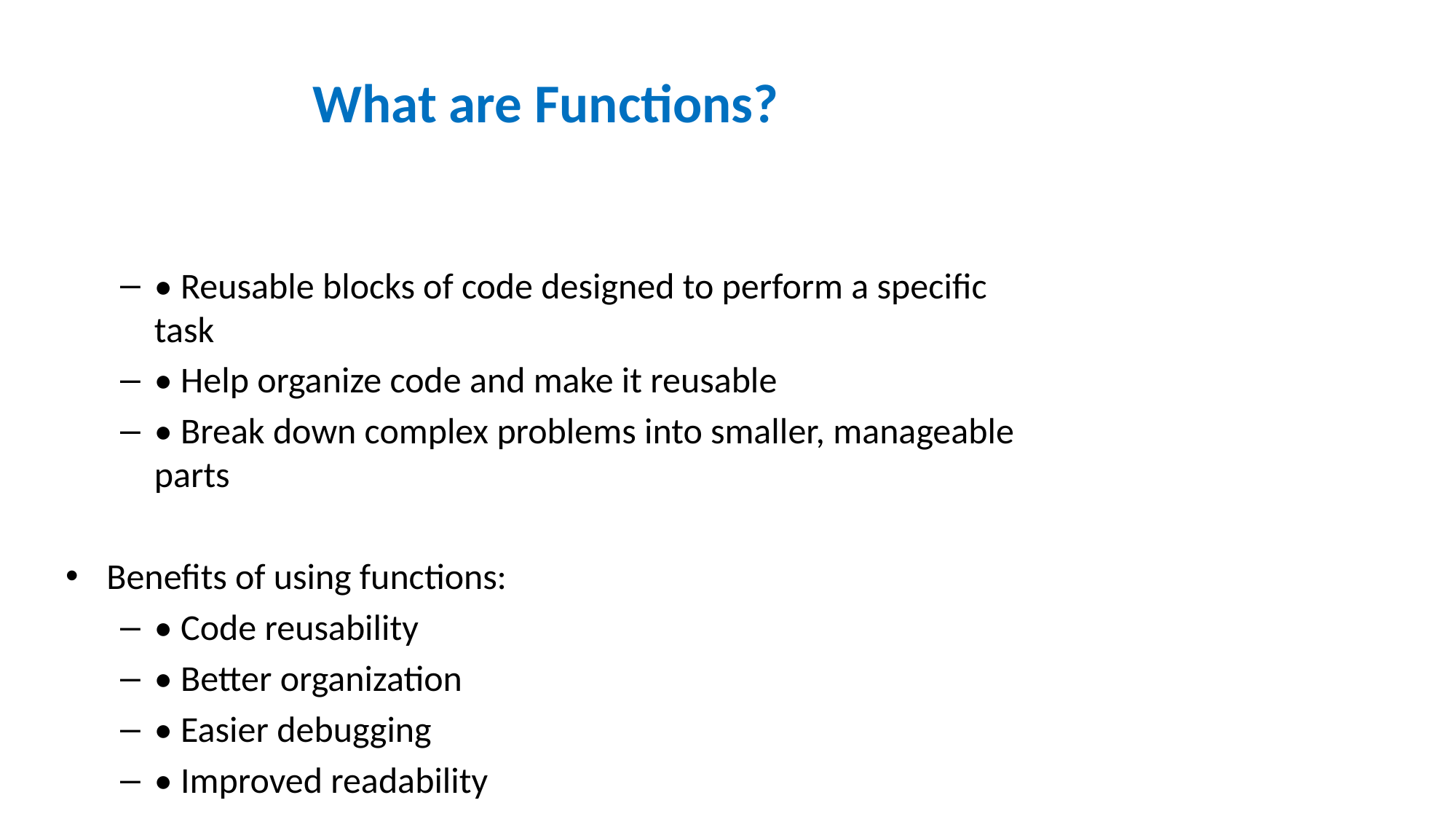

# What are Functions?

• Reusable blocks of code designed to perform a specific task
• Help organize code and make it reusable
• Break down complex problems into smaller, manageable parts

Benefits of using functions:
• Code reusability
• Better organization
• Easier debugging
• Improved readability